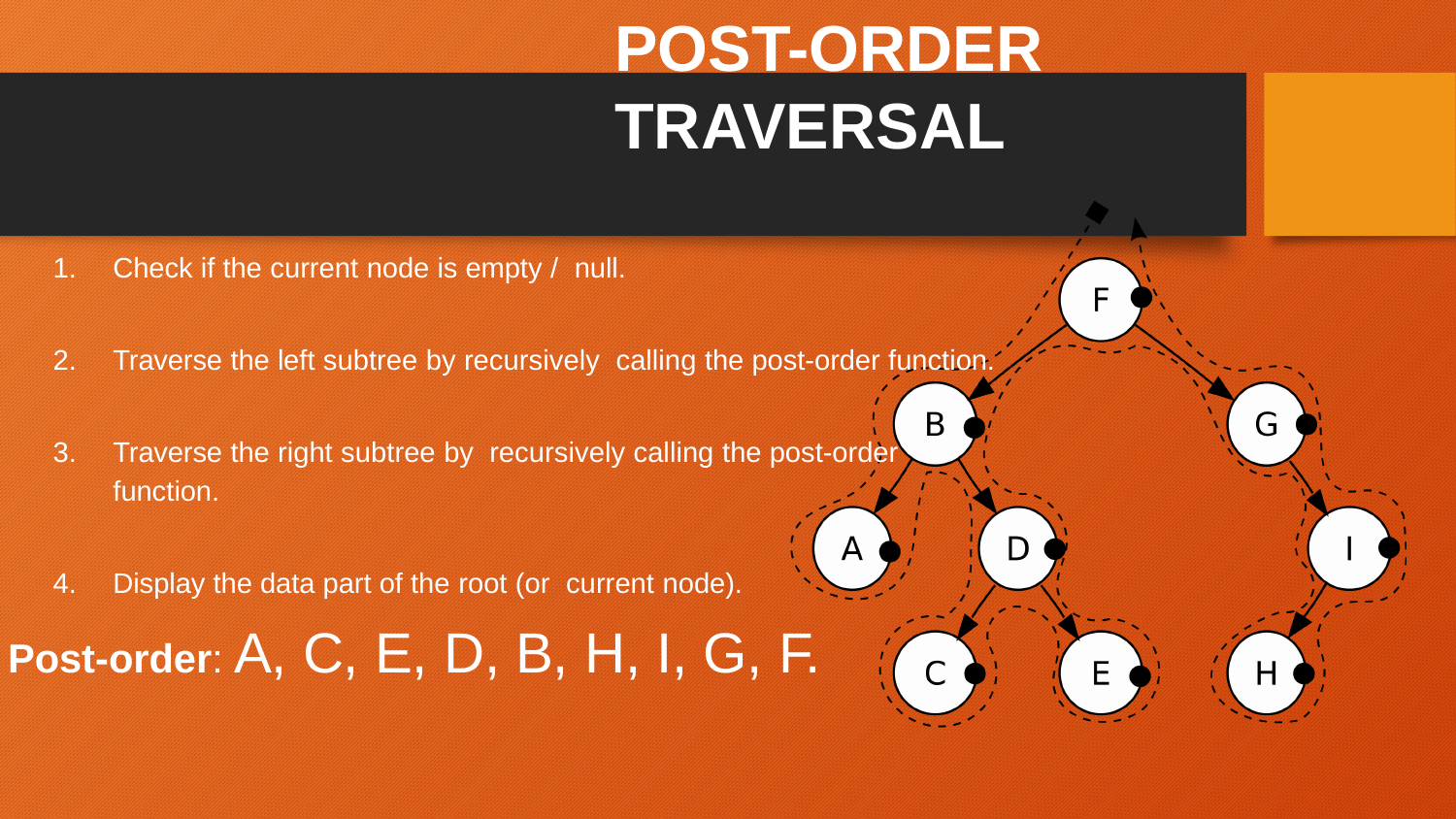

POST-ORDER TRAVERSAL

Check if the current node is empty /  null.

Traverse the left subtree by recursively  calling the post-order function.

Traverse the right subtree by  recursively calling the post-order  function.

Display the data part of the root (or  current node).
Post-order: A, C, E, D, B, H, I, G, F.